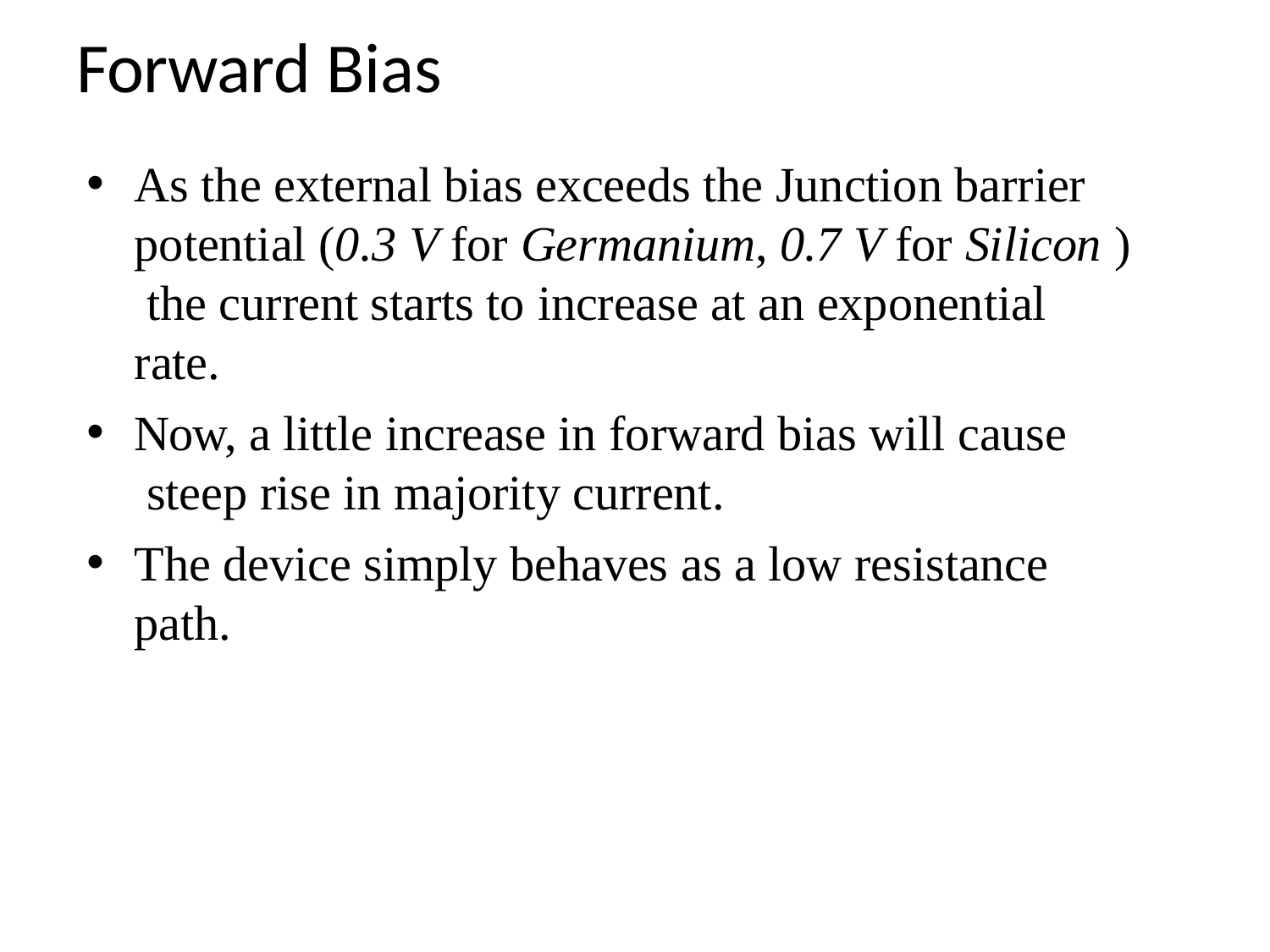

# Forward Bias
As the external bias exceeds the Junction barrier  potential (0.3 V for Germanium, 0.7 V for Silicon )  the current starts to increase at an exponential rate.
Now, a little increase in forward bias will cause  steep rise in majority current.
The device simply behaves as a low resistance path.